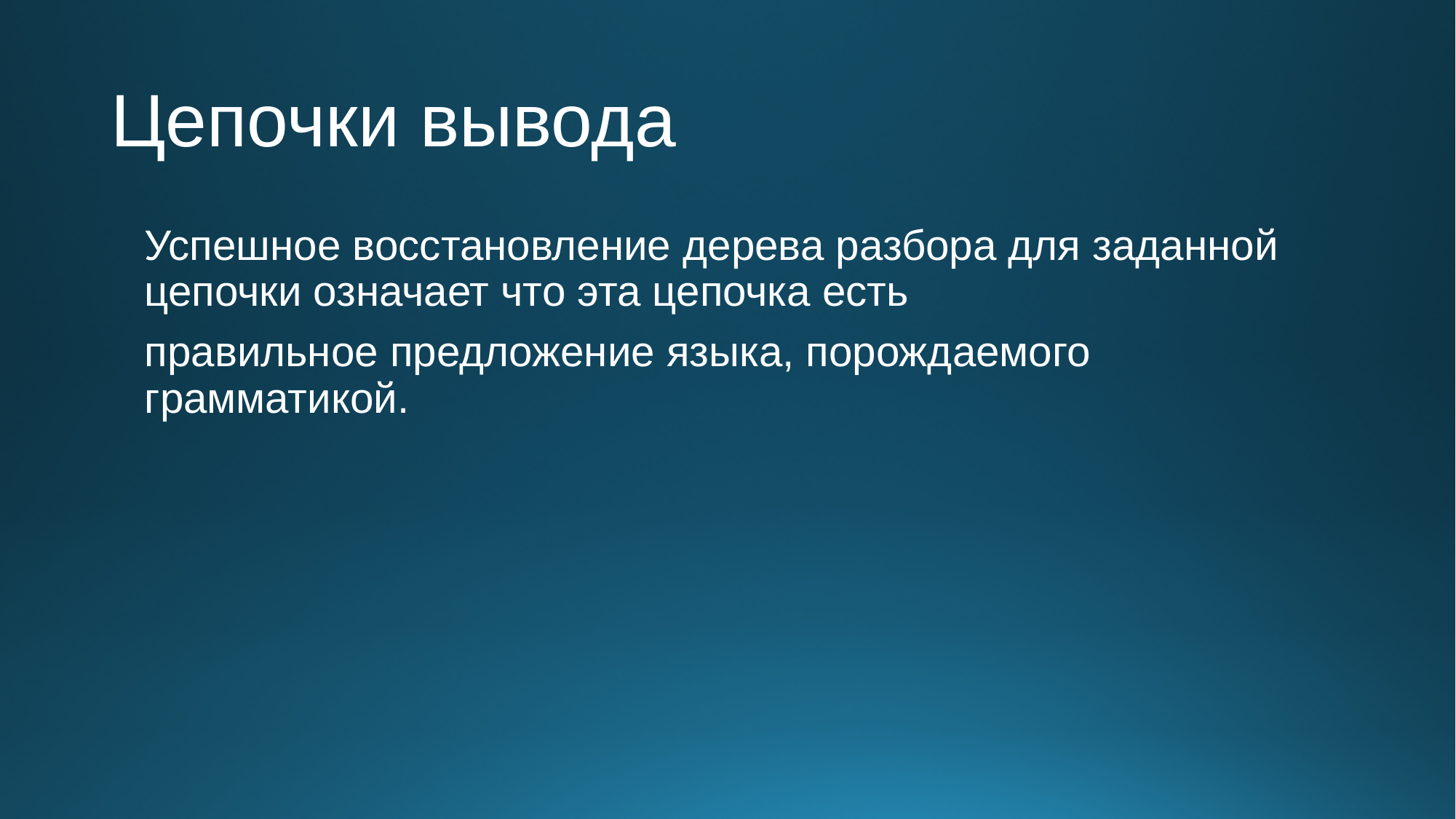

# Цепочки вывода
Успешное восстановление дерева разбора для заданной цепочки означает что эта цепочка есть
правильное предложение языка, порождаемого грамматикой.